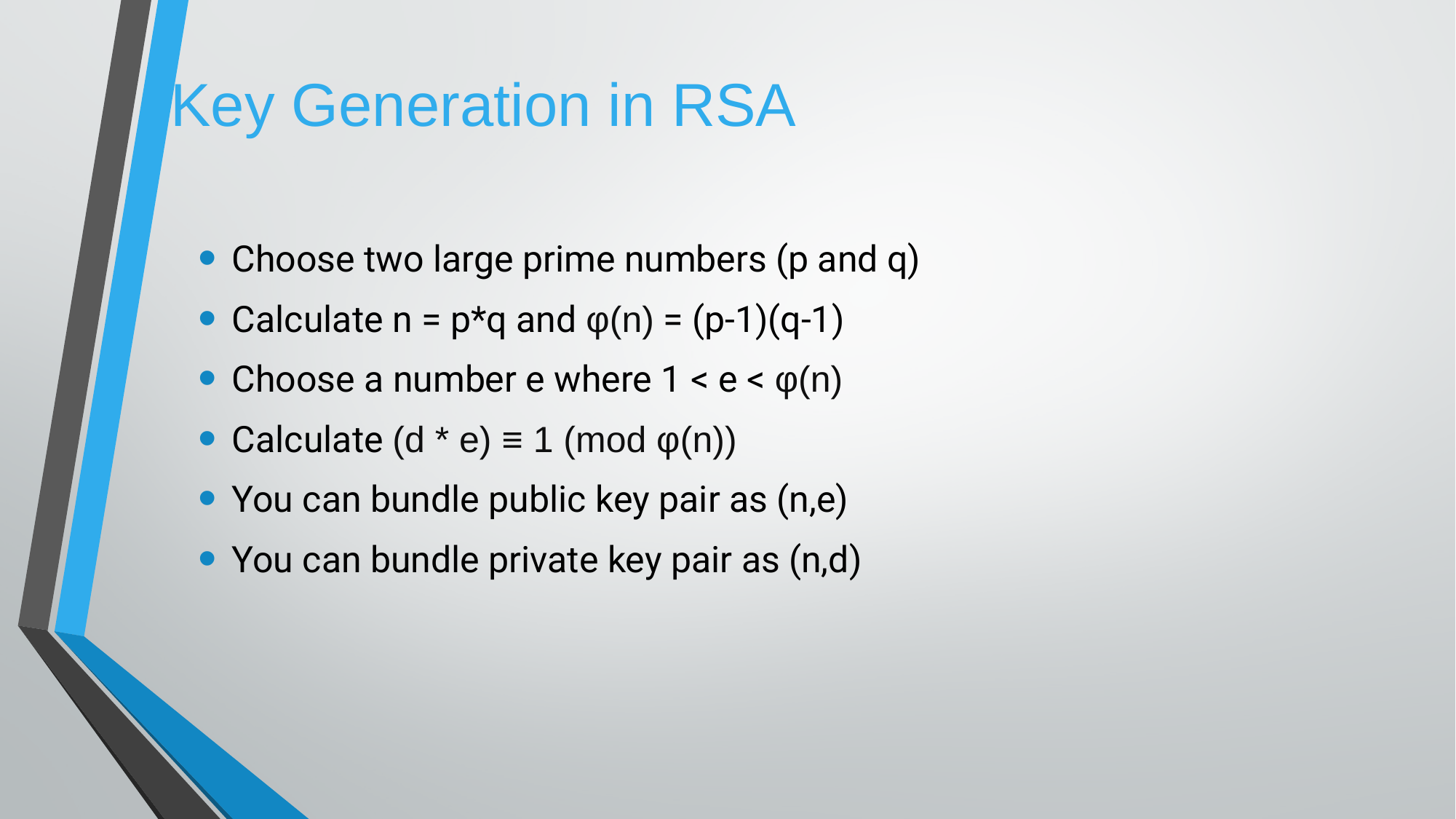

# Key Generation in RSA
Choose two large prime numbers (p and q)
Calculate n = p*q and φ(n) = (p-1)(q-1)
Choose a number e where 1 < e < φ(n)
Calculate (d * e) ≡ 1 (mod φ(n))
You can bundle public key pair as (n,e)
You can bundle private key pair as (n,d)